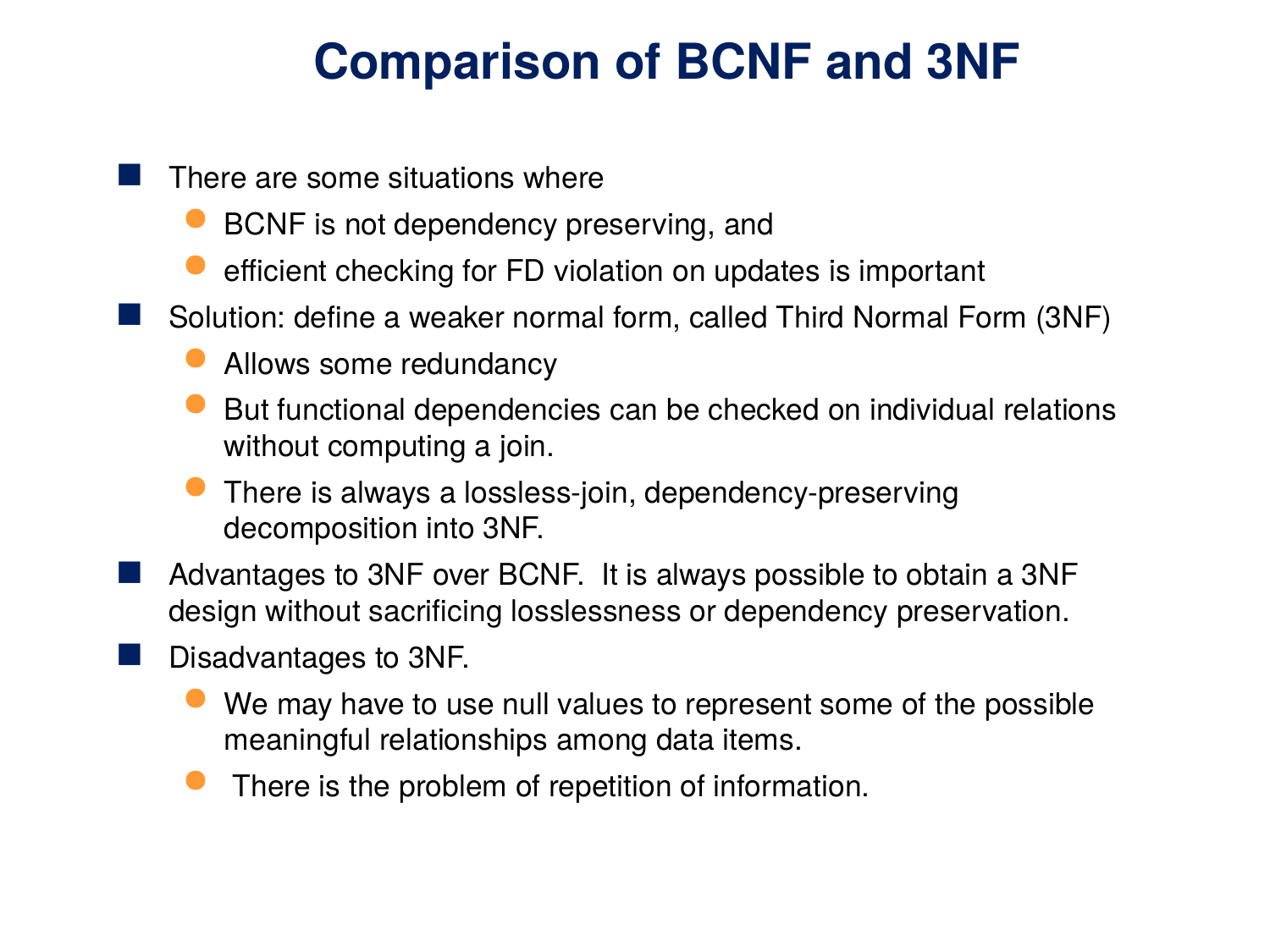

# Comparison of BCNF and 3NF
There are some situations where
BCNF is not dependency preserving, and
efficient checking for FD violation on updates is important
Solution: define a weaker normal form, called Third Normal Form (3NF)
Allows some redundancy
But functional dependencies can be checked on individual relations without computing a join.
There is always a lossless-join, dependency-preserving decomposition into 3NF.
Advantages to 3NF over BCNF.  It is always possible to obtain a 3NF design without sacrificing losslessness or dependency preservation.
Disadvantages to 3NF.
We may have to use null values to represent some of the possible meaningful relationships among data items.
 There is the problem of repetition of information.